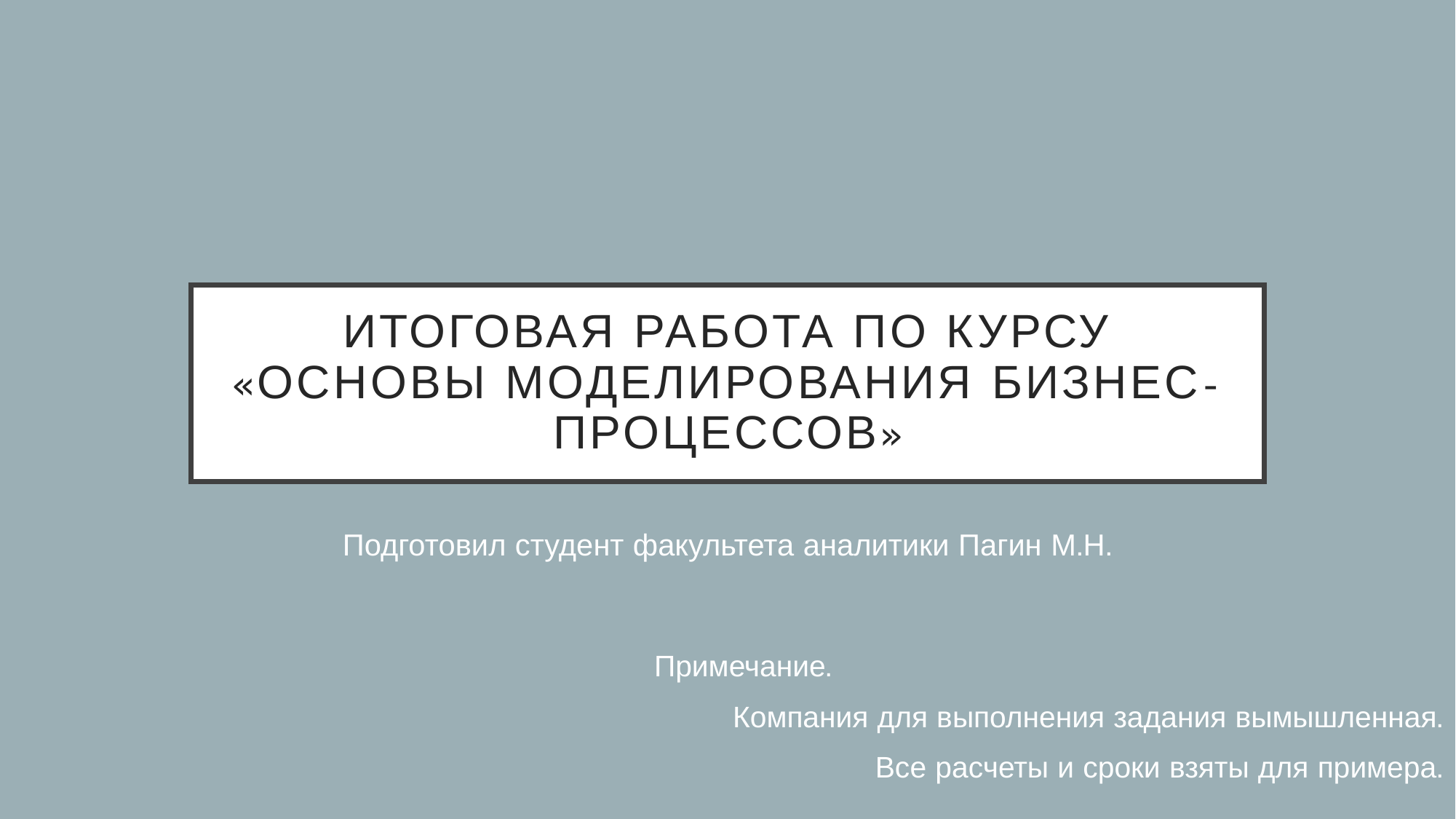

# Итоговая работа по курсу «Основы моделирования бизнес-процессов»
Подготовил студент факультета аналитики Пагин М.Н.
Примечание.
Компания для выполнения задания вымышленная.
Все расчеты и сроки взяты для примера.